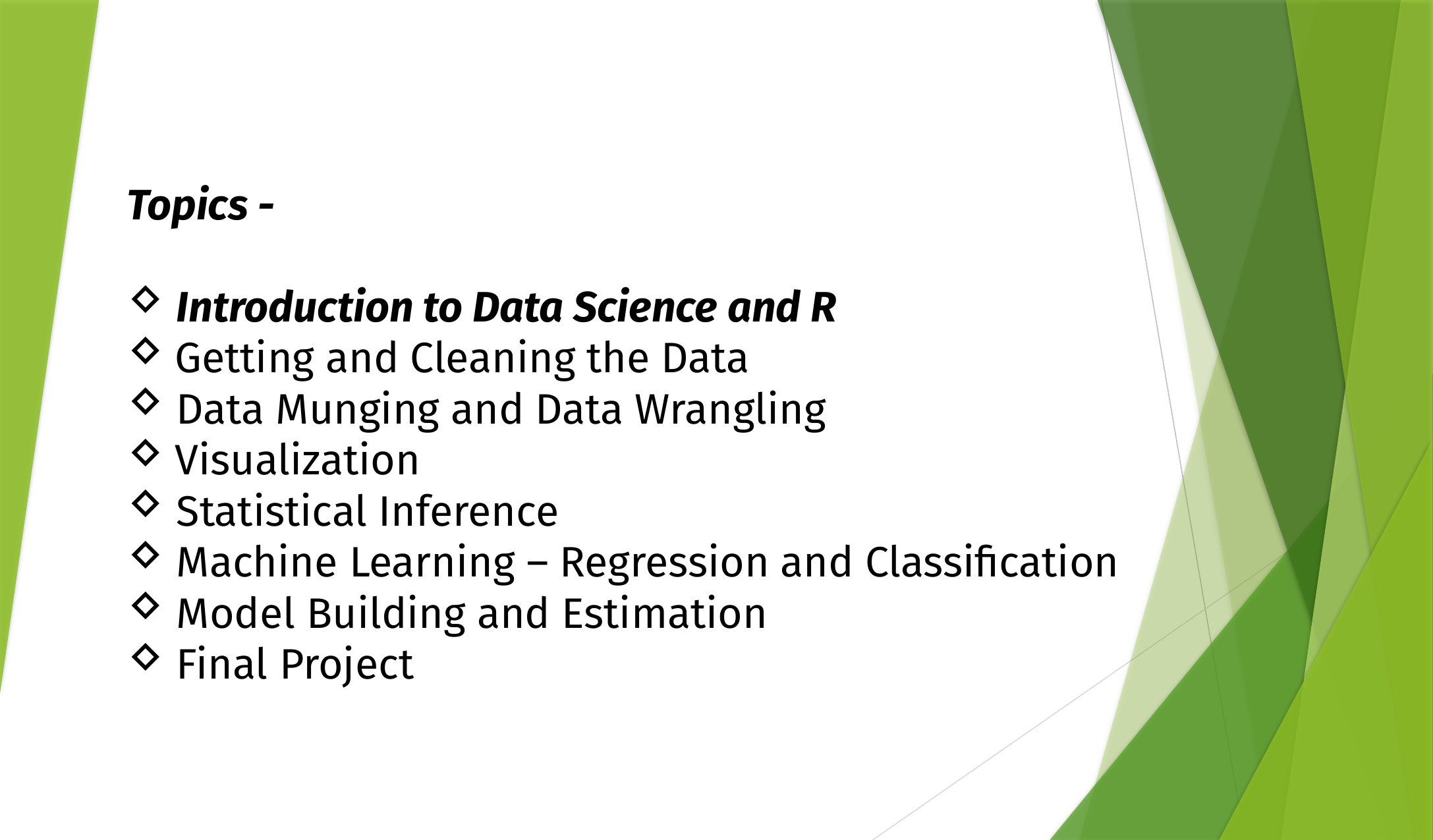

Topics -

 Introduction to Data Science and R
 Getting and Cleaning the Data
 Data Munging and Data Wrangling
 Visualization
 Statistical Inference
 Machine Learning – Regression and Classification
 Model Building and Estimation
 Final Project